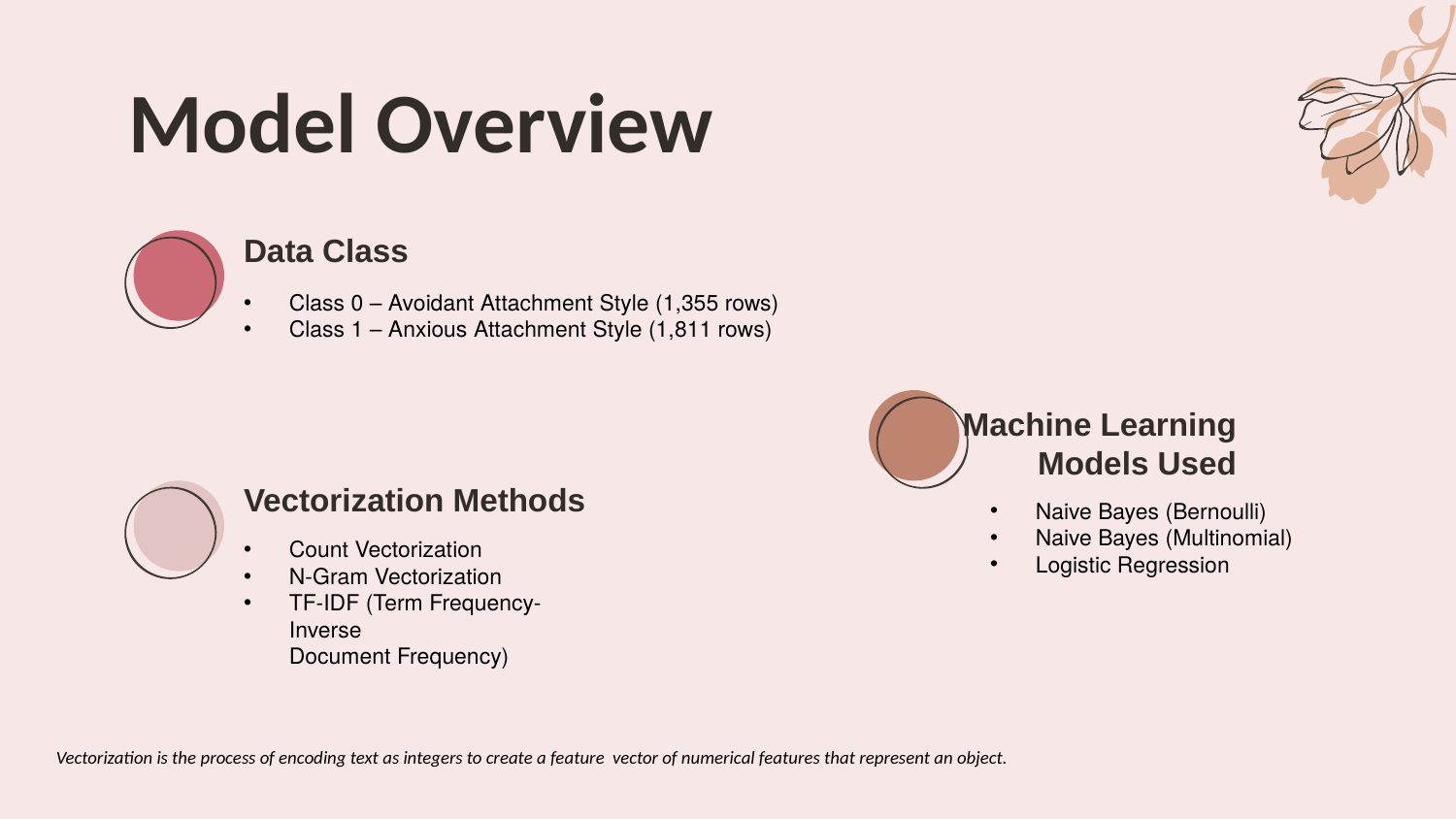

# Model Overview
Data Class

Class 0 – Avoidant Attachment Style (1,355 rows)
Class 1 – Anxious Attachment Style (1,811 rows)

Machine Learning Models Used

Vectorization Methods

Naive Bayes (Bernoulli)
Naive Bayes (Multinomial)
Logistic Regression

Count Vectorization
N-Gram Vectorization
TF-IDF (Term Frequency-Inverse Document Frequency)

Vectorization is the process of encoding text as integers to create a feature  vector of numerical features that represent an object.